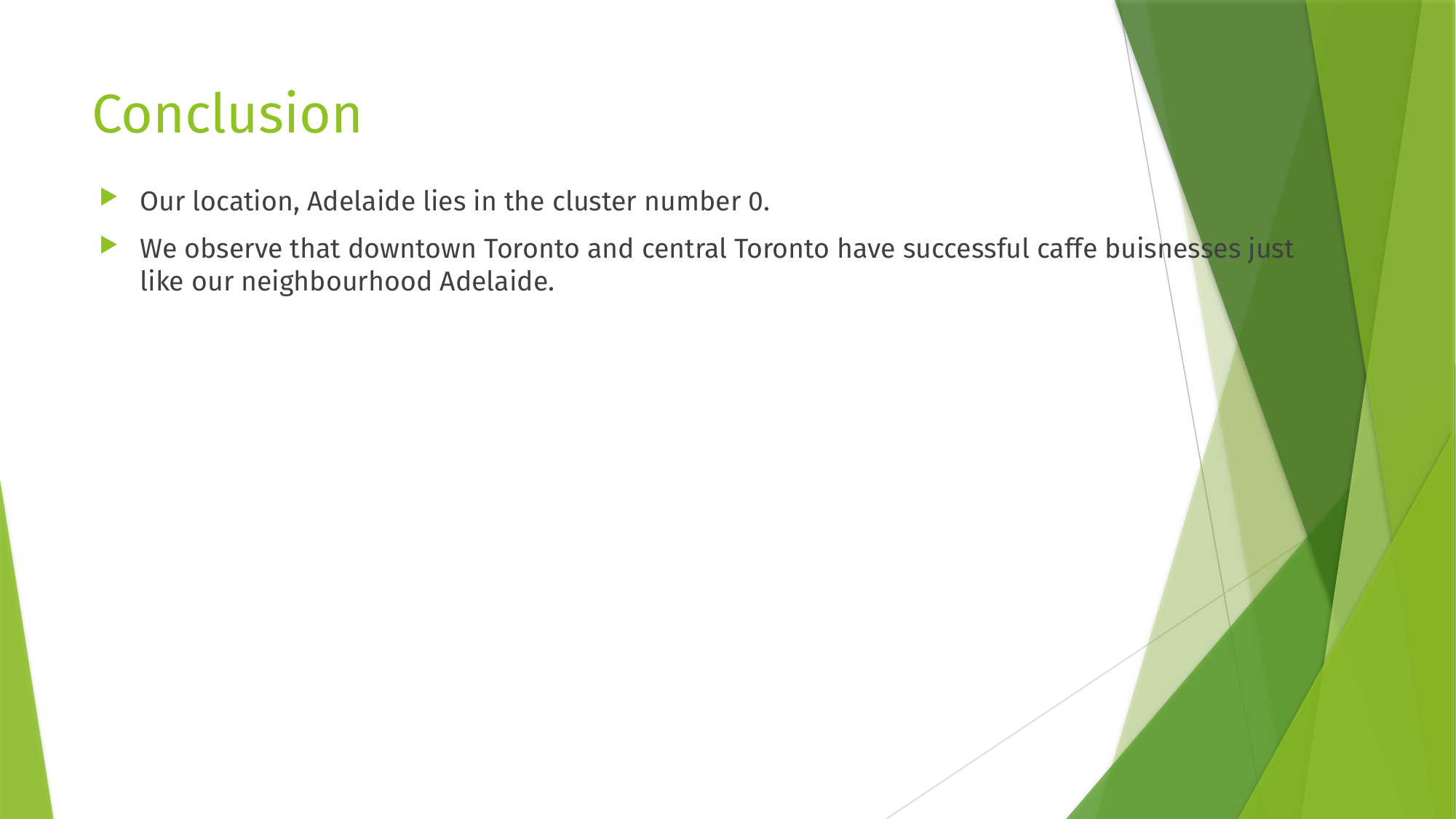

# Conclusion
Our location, Adelaide lies in the cluster number 0.
We observe that downtown Toronto and central Toronto have successful caffe buisnesses just like our neighbourhood Adelaide.